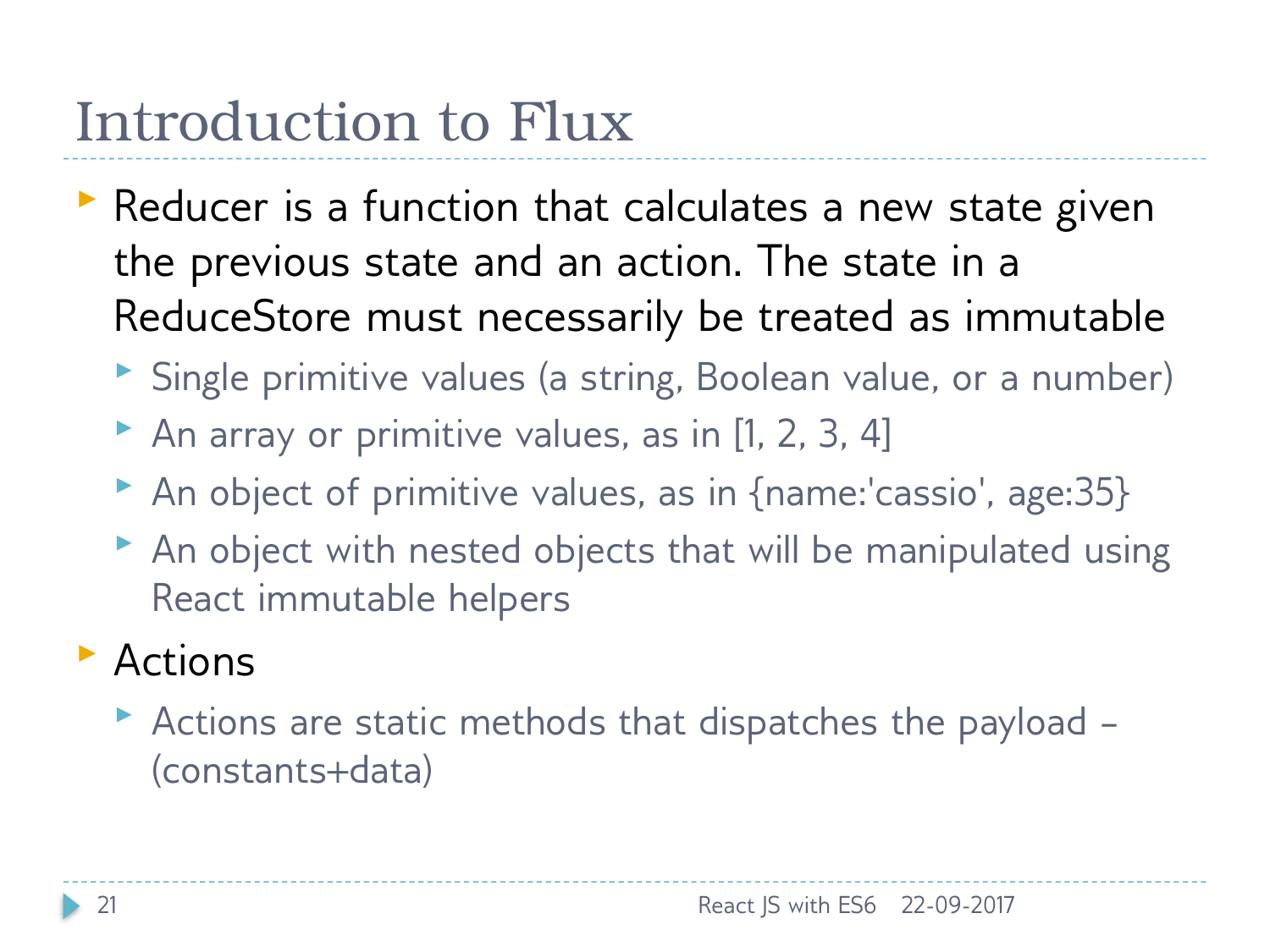

# Introduction to Flux
Reducer is a function that calculates a new state given the previous state and an action. The state in a ReduceStore must necessarily be treated as immutable
Single primitive values (a string, Boolean value, or a number)
An array or primitive values, as in [1, 2, 3, 4]
An object of primitive values, as in {name:'cassio', age:35}
An object with nested objects that will be manipulated using React immutable helpers
Actions
Actions are static methods that dispatches the payload – (constants+data)

21
React JS with ES6
22-09-2017